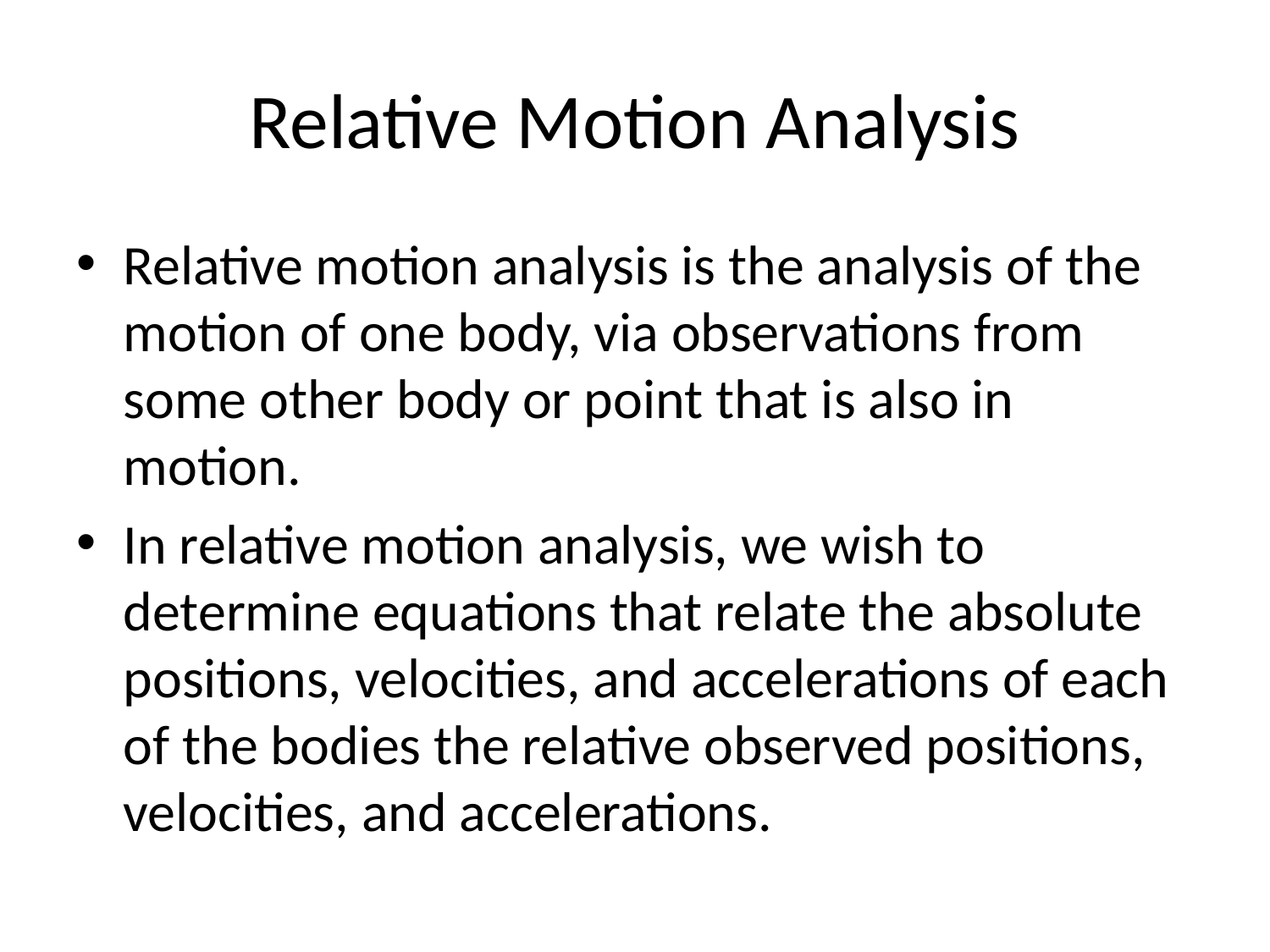

# Relative Motion Analysis
Relative motion analysis is the analysis of the motion of one body, via observations from some other body or point that is also in motion.
In relative motion analysis, we wish to determine equations that relate the absolute positions, velocities, and accelerations of each of the bodies the relative observed positions, velocities, and accelerations.